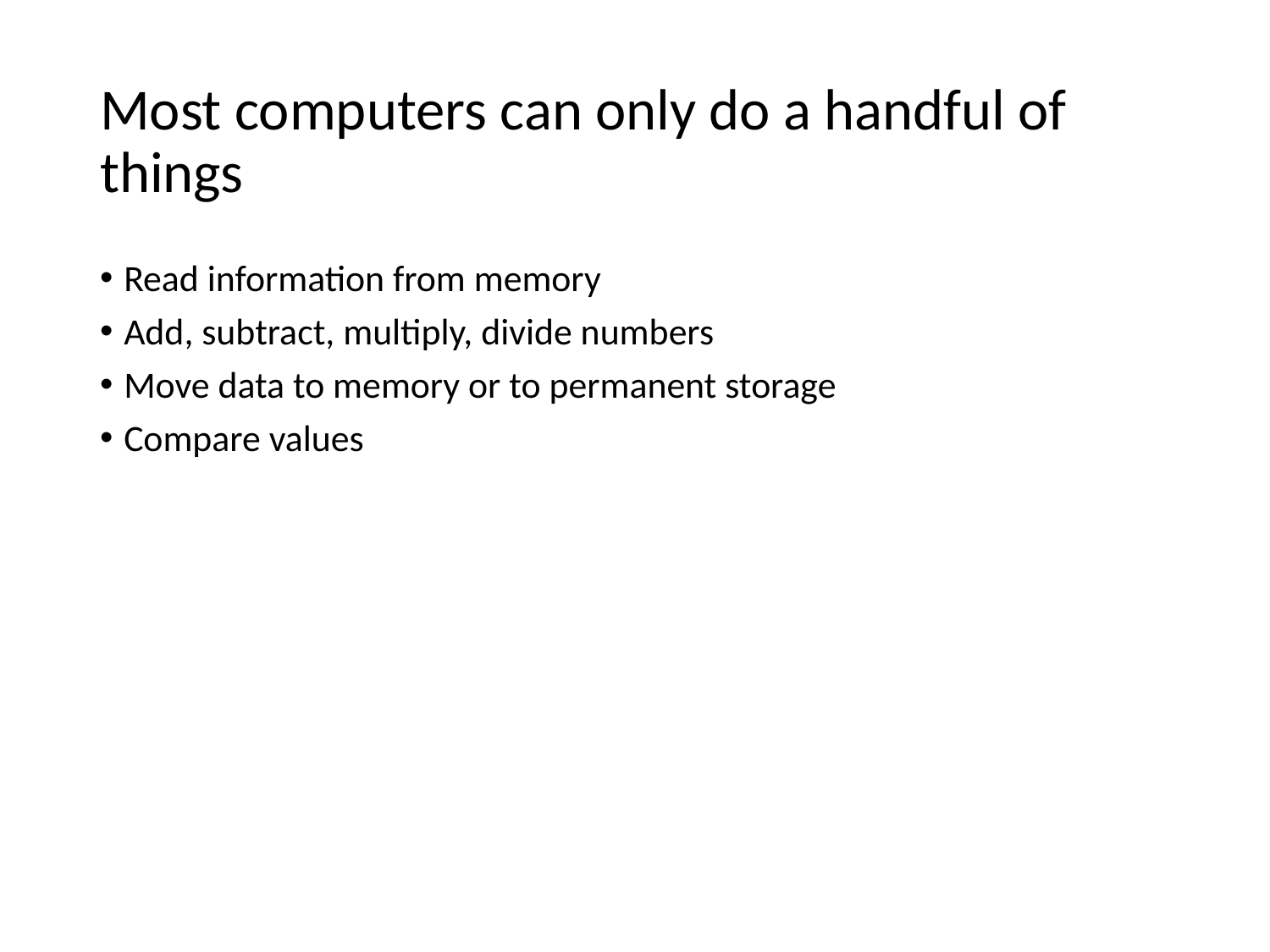

# Most computers can only do a handful of things
Read information from memory
Add, subtract, multiply, divide numbers
Move data to memory or to permanent storage
Compare values